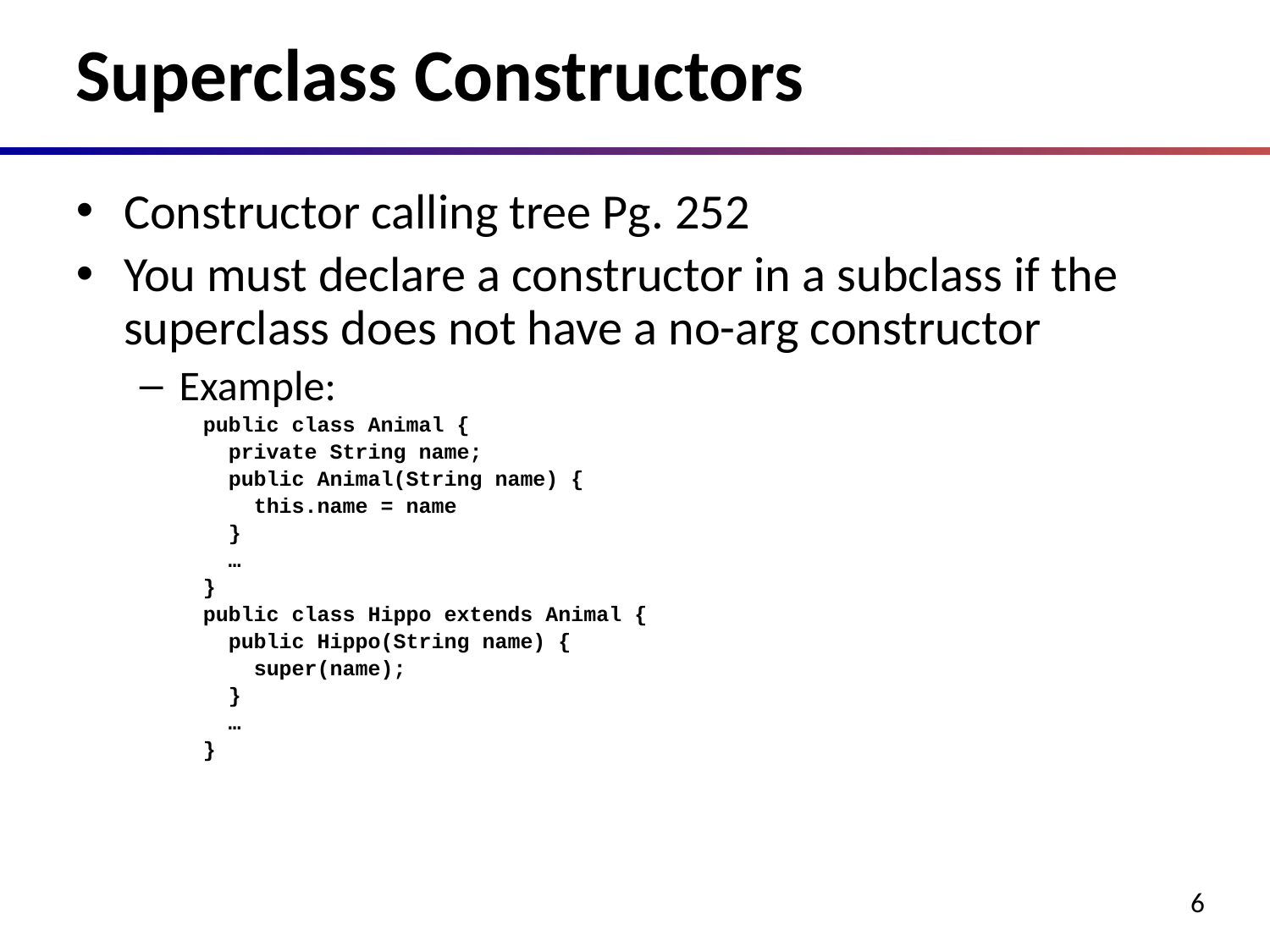

# Superclass Constructors
Constructor calling tree Pg. 252
You must declare a constructor in a subclass if the superclass does not have a no-arg constructor
Example:
public class Animal {
  private String name;
  public Animal(String name) {
    this.name = name
  }
  …
}
public class Hippo extends Animal {
  public Hippo(String name) {
    super(name);
  }
  …
}